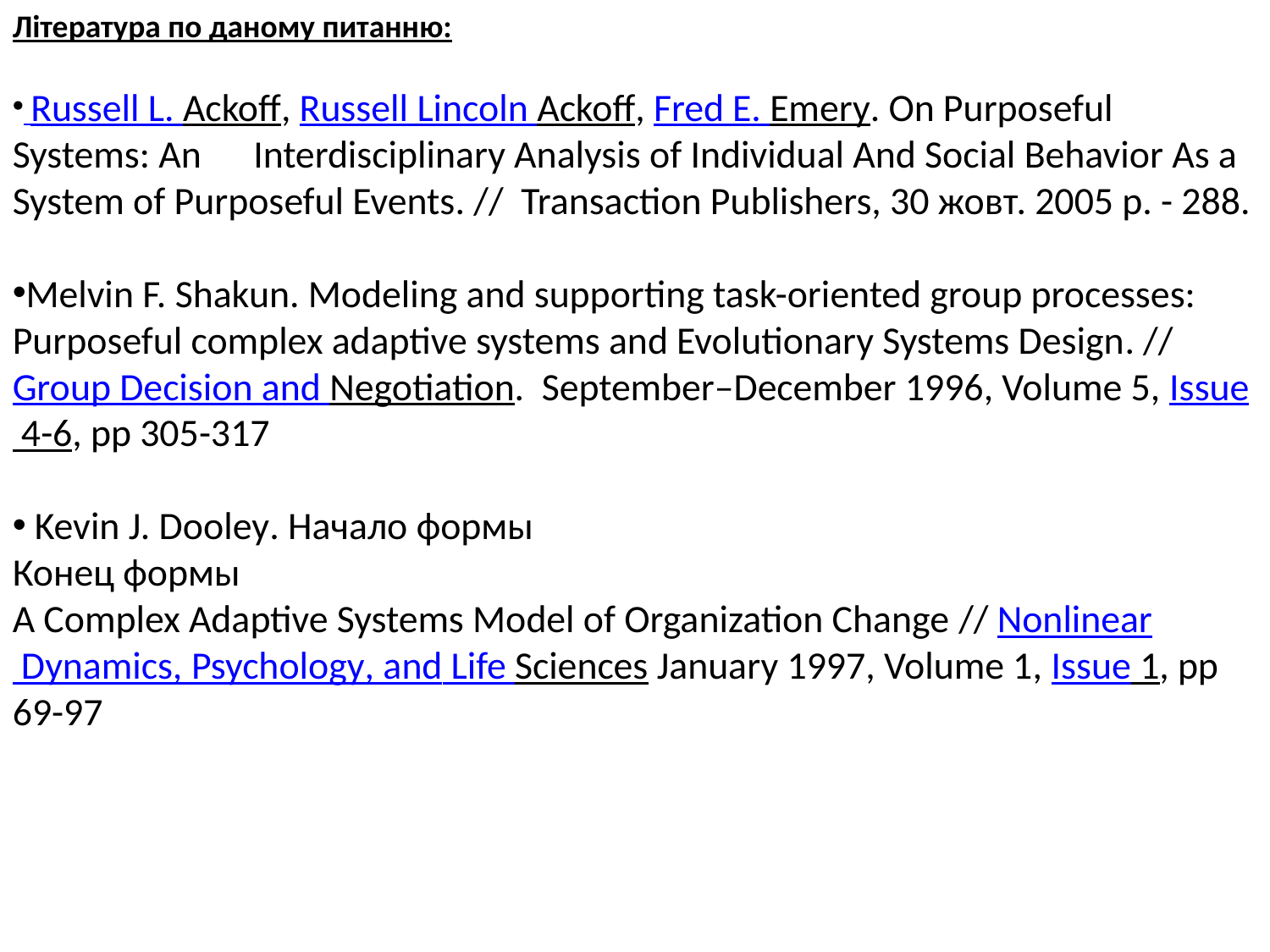

Література по даному питанню:

 Russell L. Ackoff, Russell Lincoln Ackoff, Fred E. Emery. On Purposeful Systems: An      Interdisciplinary Analysis of Individual And Social Behavior As a System of Purposeful Events. //  Transaction Publishers, 30 жовт. 2005 р. - 288.

Melvin F. Shakun. Modeling and supporting task-oriented group processes: Purposeful complex adaptive systems and Evolutionary Systems Design. // Group Decision and Negotiation.  September–December 1996, Volume 5, Issue 4-6, pp 305-317
 Kevin J. Dooley. Начало формы
Конец формы
A Complex Adaptive Systems Model of Organization Change // Nonlinear Dynamics, Psychology, and Life Sciences January 1997, Volume 1, Issue 1, pp 69-97